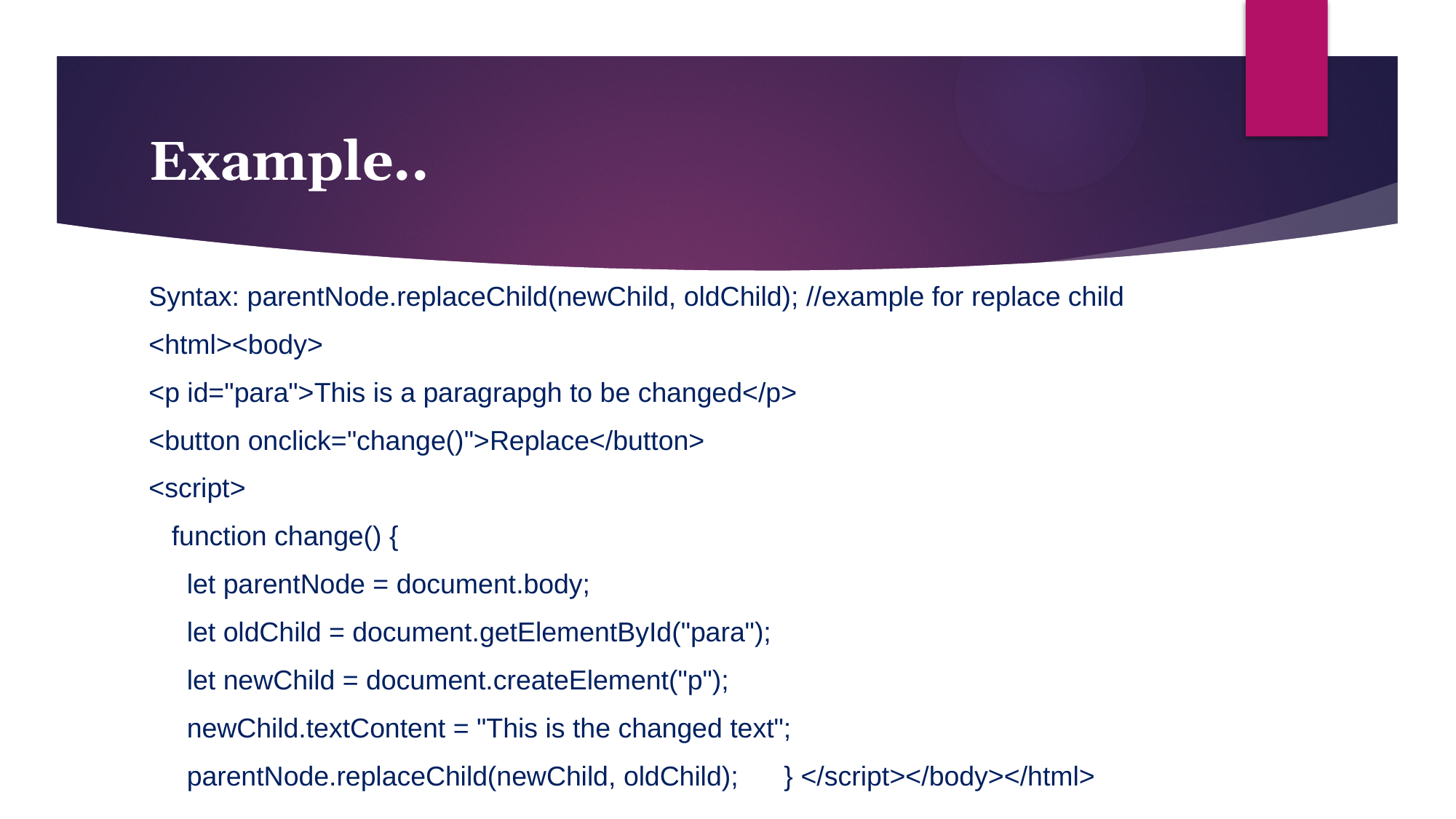

# Example..
Syntax: parentNode.replaceChild(newChild, oldChild); //example for replace child
<html><body>
<p id="para">This is a paragrapgh to be changed</p>
<button onclick="change()">Replace</button>
<script>
   function change() {
     let parentNode = document.body;
     let oldChild = document.getElementById("para");
     let newChild = document.createElement("p");
     newChild.textContent = "This is the changed text";
     parentNode.replaceChild(newChild, oldChild);      } </script></body></html>